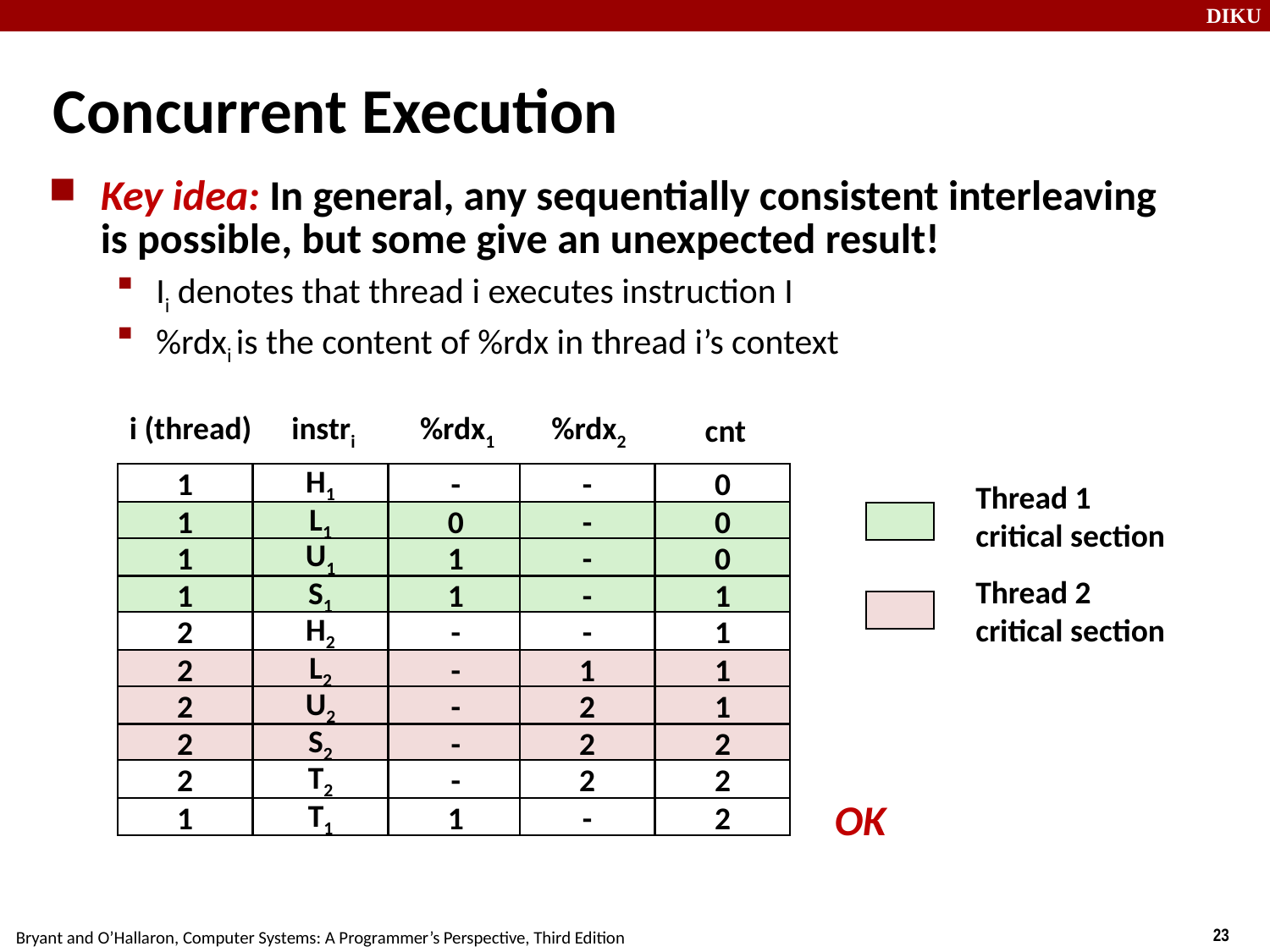

Concurrent Execution
Key idea: In general, any sequentially consistent interleaving is possible, but some give an unexpected result!
Ii denotes that thread i executes instruction I
%rdxi is the content of %rdx in thread i’s context
instri
%rdx1
%rdx2
i (thread)
cnt
1
H1
-
-
0
Thread 1 critical section
1
L1
0
-
0

1
U1
1
-
0
Thread 2 critical section
1
S1
1
-
1

2
H2
-
-
1
2
L2
-
1
1
2
U2
-
2
1
2
S2
-
2
2
2
T2
-
2
2
OK
1
T1
1
-
2